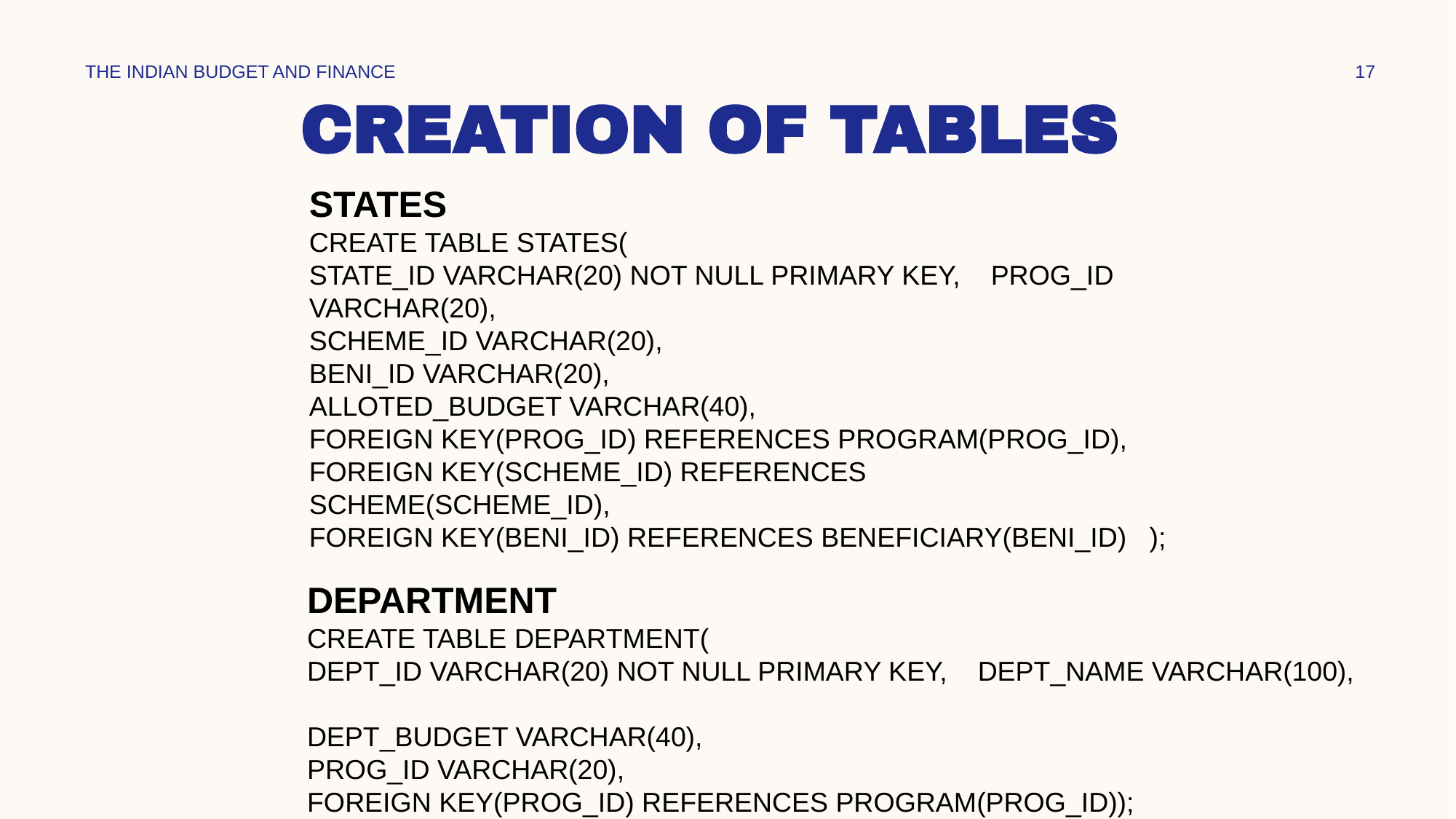

THE INDIAN BUDGET AND FINANCE
17
# CREATION OF TABLES
STATES
CREATE TABLE STATES(
STATE_ID VARCHAR(20) NOT NULL PRIMARY KEY,    PROG_ID VARCHAR(20),
SCHEME_ID VARCHAR(20),
BENI_ID VARCHAR(20),
ALLOTED_BUDGET VARCHAR(40),
FOREIGN KEY(PROG_ID) REFERENCES PROGRAM(PROG_ID),
FOREIGN KEY(SCHEME_ID) REFERENCES SCHEME(SCHEME_ID),
FOREIGN KEY(BENI_ID) REFERENCES BENEFICIARY(BENI_ID)   );
DEPARTMENT
CREATE TABLE DEPARTMENT(
DEPT_ID VARCHAR(20) NOT NULL PRIMARY KEY,    DEPT_NAME VARCHAR(100),
DEPT_BUDGET VARCHAR(40),
PROG_ID VARCHAR(20),
FOREIGN KEY(PROG_ID) REFERENCES PROGRAM(PROG_ID));